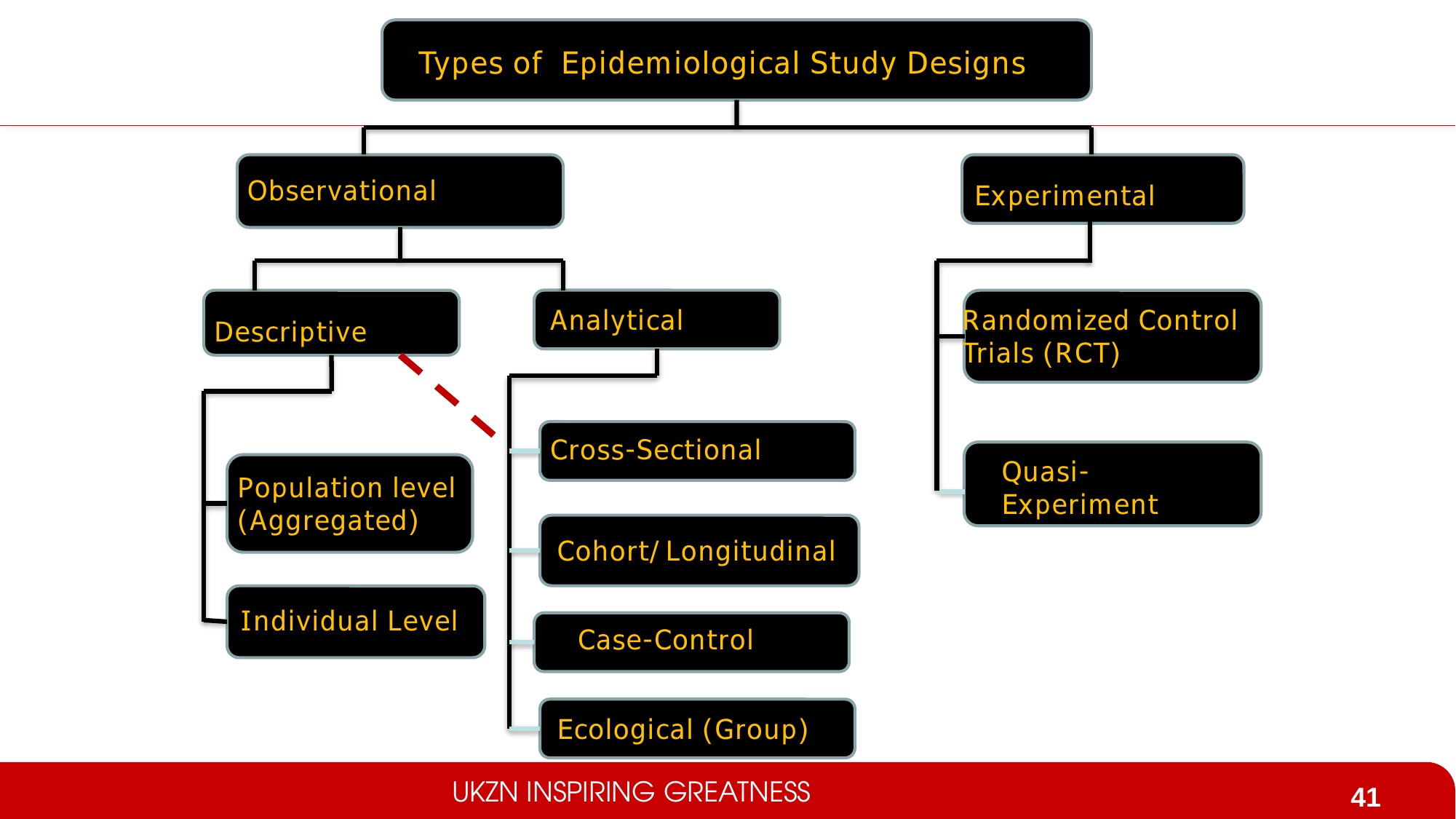

Types of  Epidemiological Study Designs

Observational
Experimental

Randomized Control Trials (RCT)
Analytical
Descriptive

Cross-Sectional

Quasi-Experiment

Population level (Aggregated)

Cohort/Longitudinal

Individual Level

Case-Control

Ecological (Group)
41